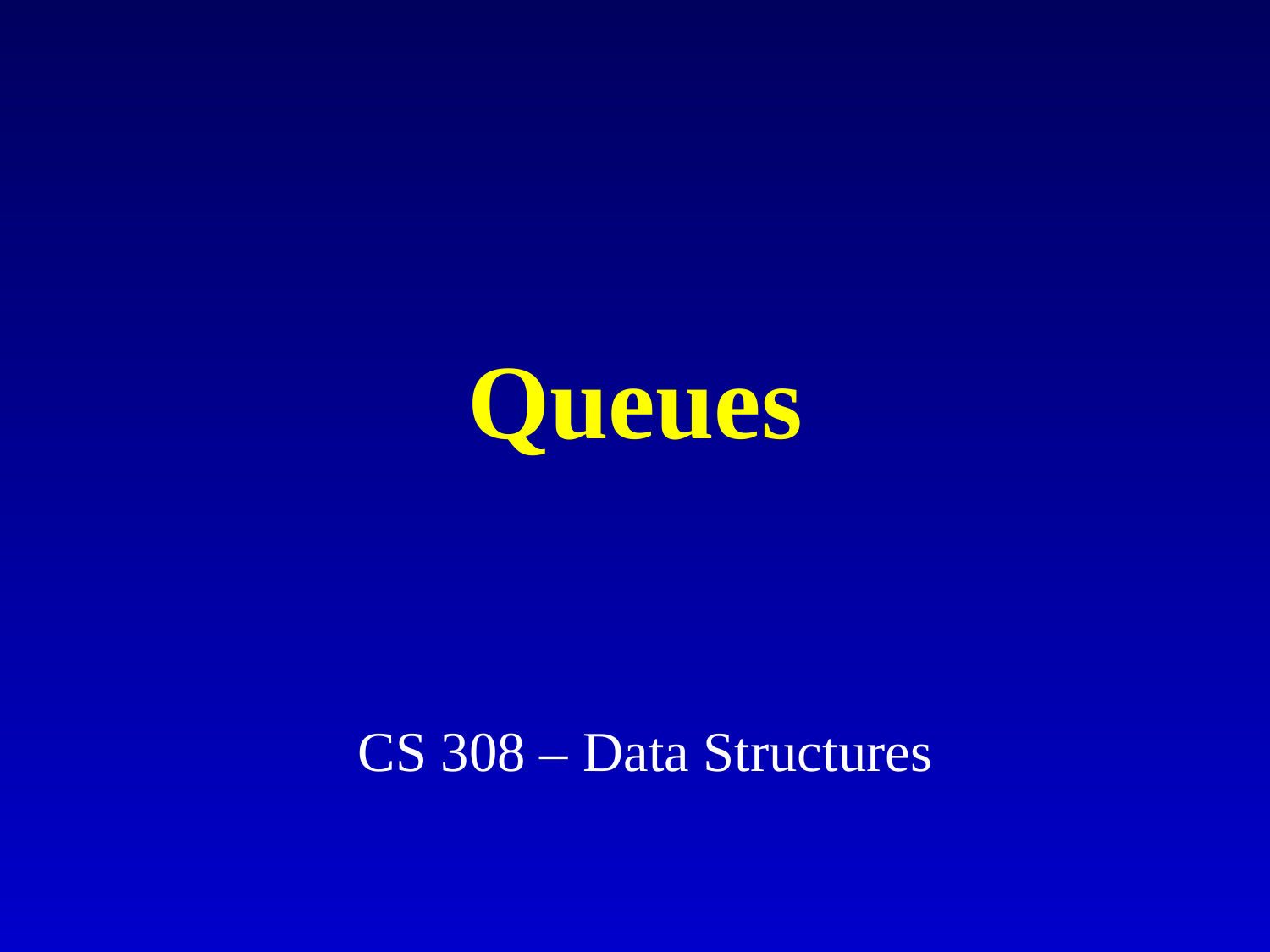

# Queues
CS 308 – Data Structures